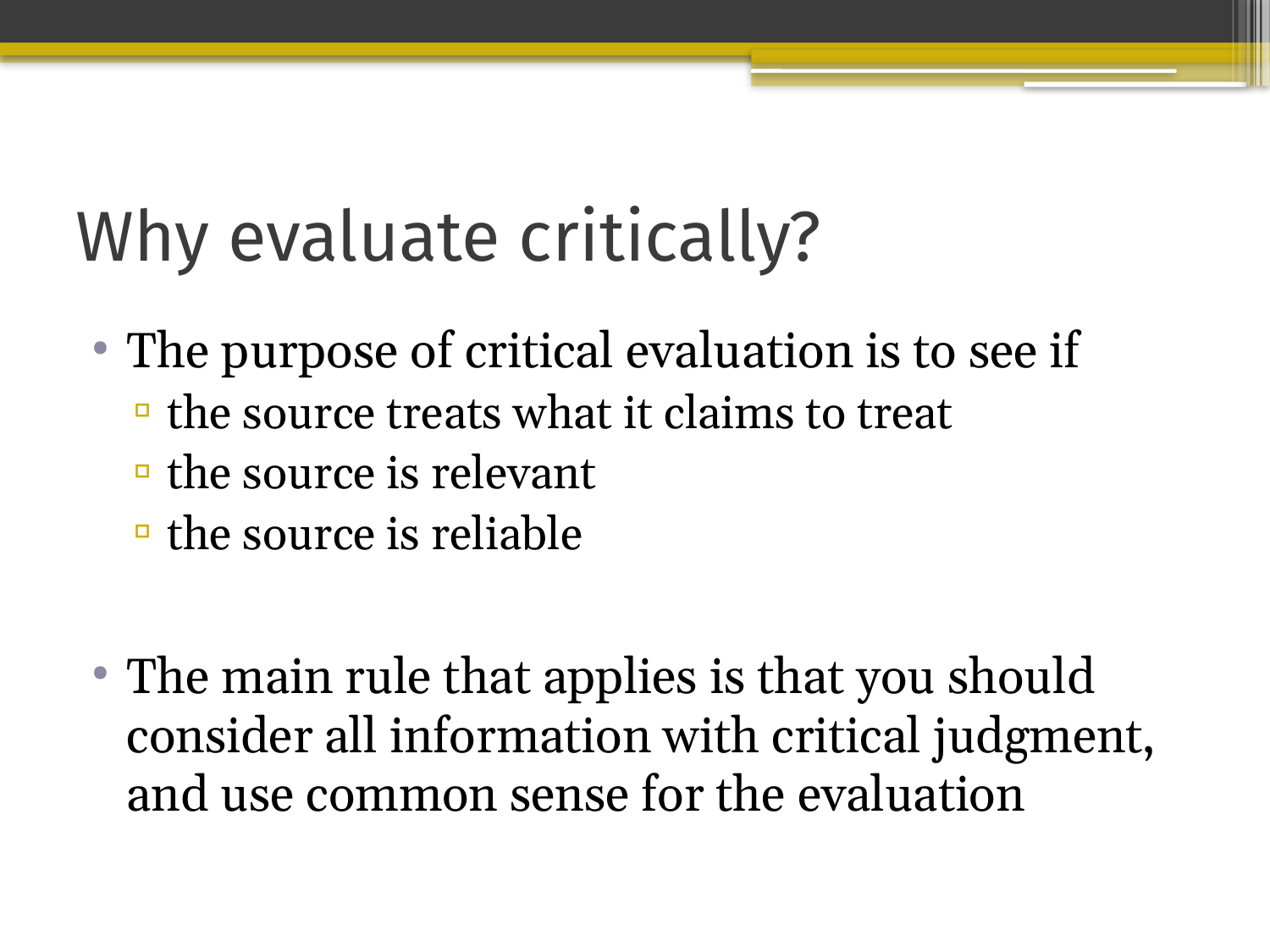

# Why evaluate critically?
The purpose of critical evaluation is to see if
the source treats what it claims to treat
the source is relevant
the source is reliable

The main rule that applies is that you should consider all information with critical judgment, and use common sense for the evaluation